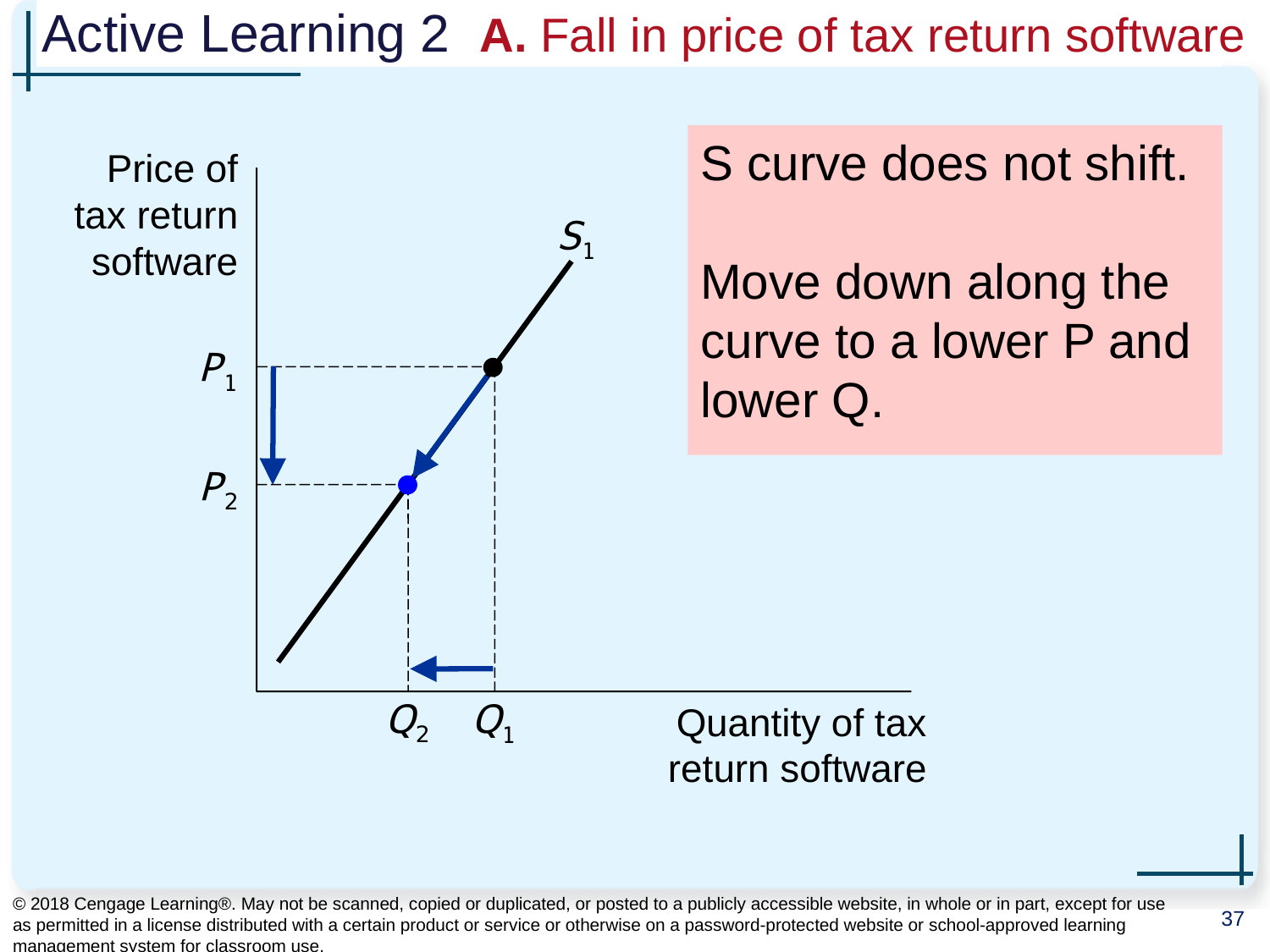

# Active Learning 2  A. Fall in price of tax return software
S curve does not shift.

Move down along the curve to a lower P and lower Q.

Price of tax return software

Quantity of tax return software
S1

P1

Q1

P2

Q2

© 2018 Cengage Learning®. May not be scanned, copied or duplicated, or posted to a publicly accessible website, in whole or in part, except for use as permitted in a license distributed with a certain product or service or otherwise on a password-protected website or school-approved learning management system for classroom use.
37